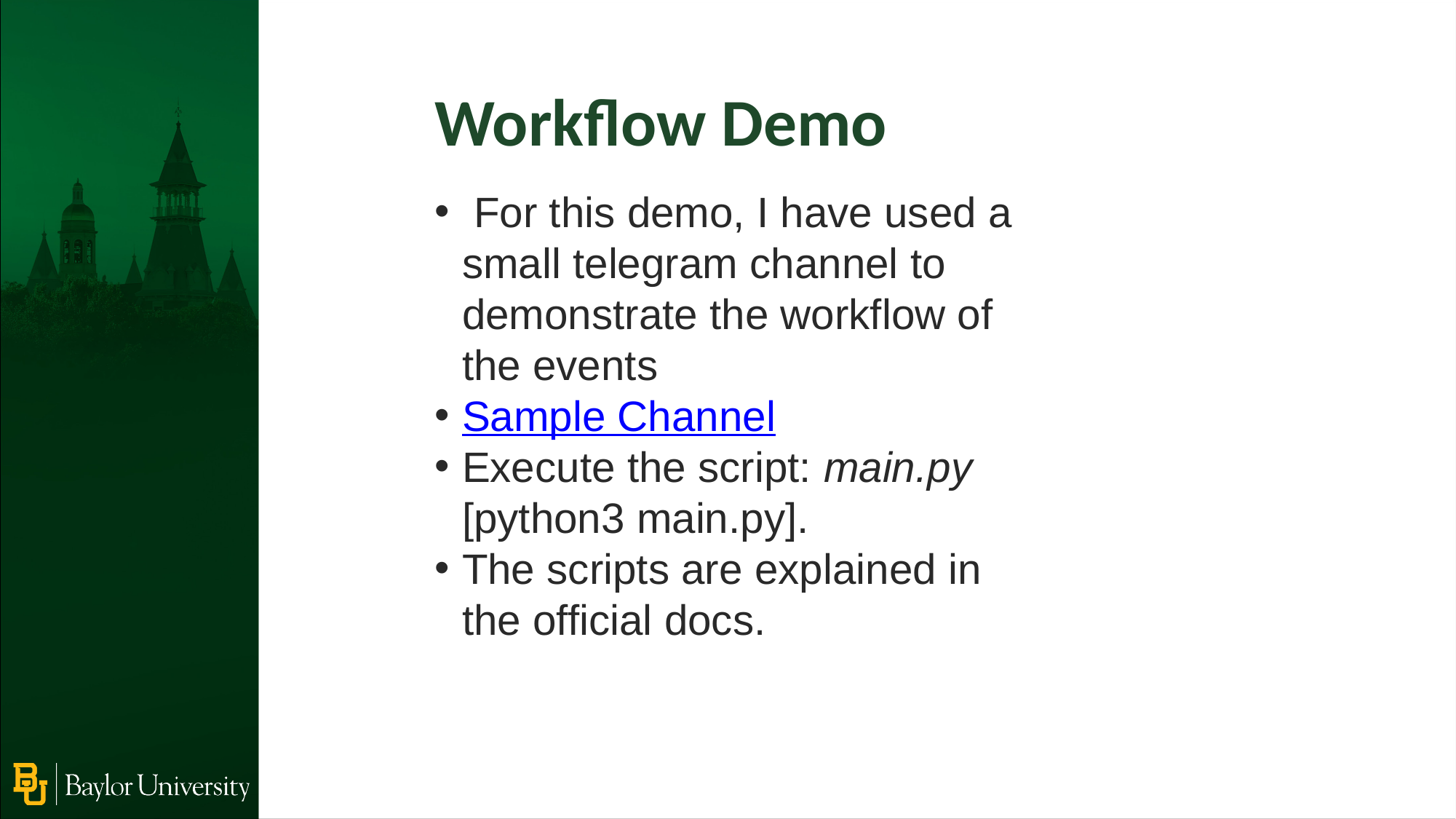

Workflow Demo
 For this demo, I have used a small telegram channel to demonstrate the workflow of the events
Sample Channel
Execute the script: main.py [python3 main.py].
The scripts are explained in the official docs.